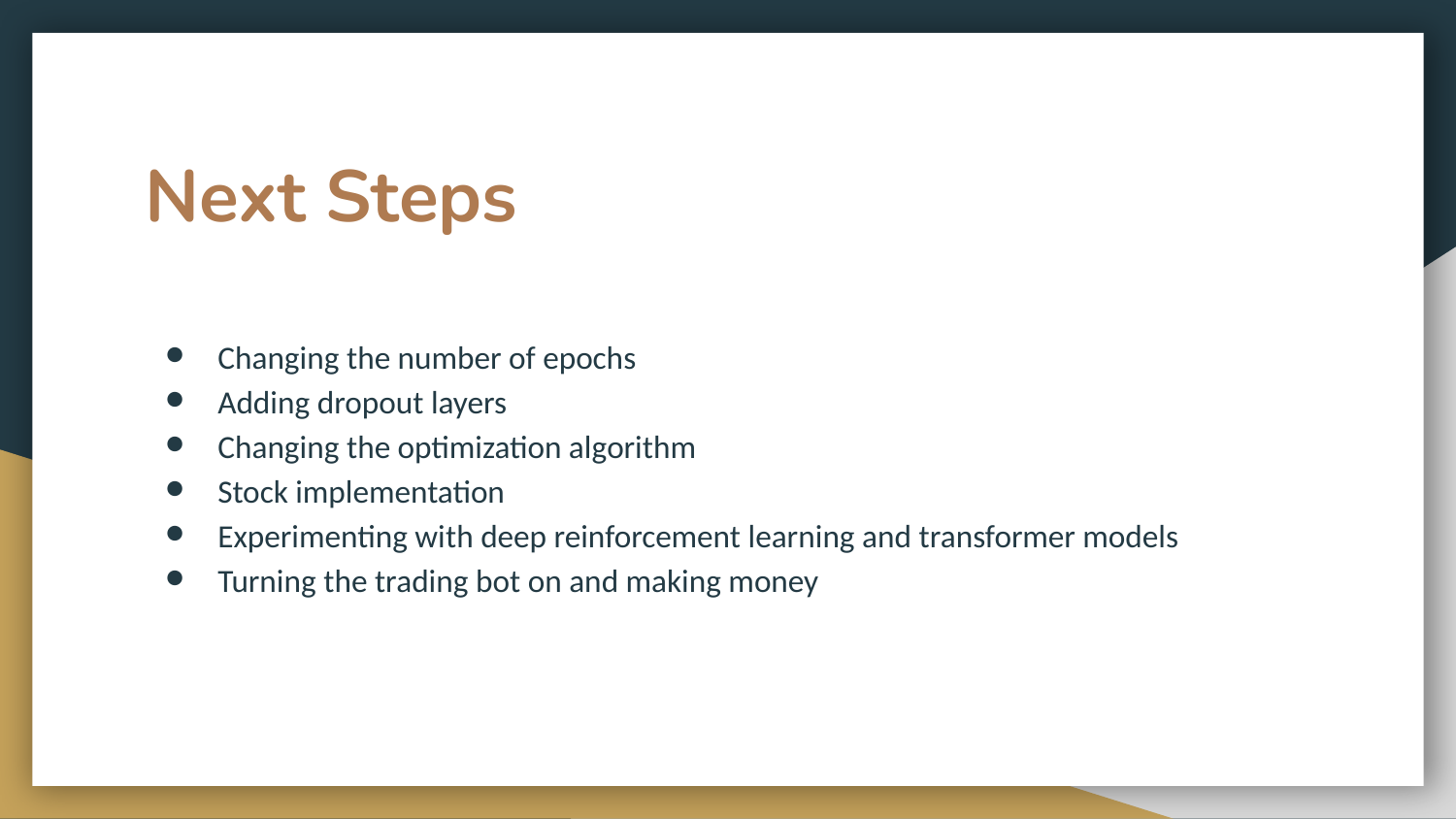

# Next Steps
Changing the number of epochs
Adding dropout layers
Changing the optimization algorithm
Stock implementation
Experimenting with deep reinforcement learning and transformer models
Turning the trading bot on and making money